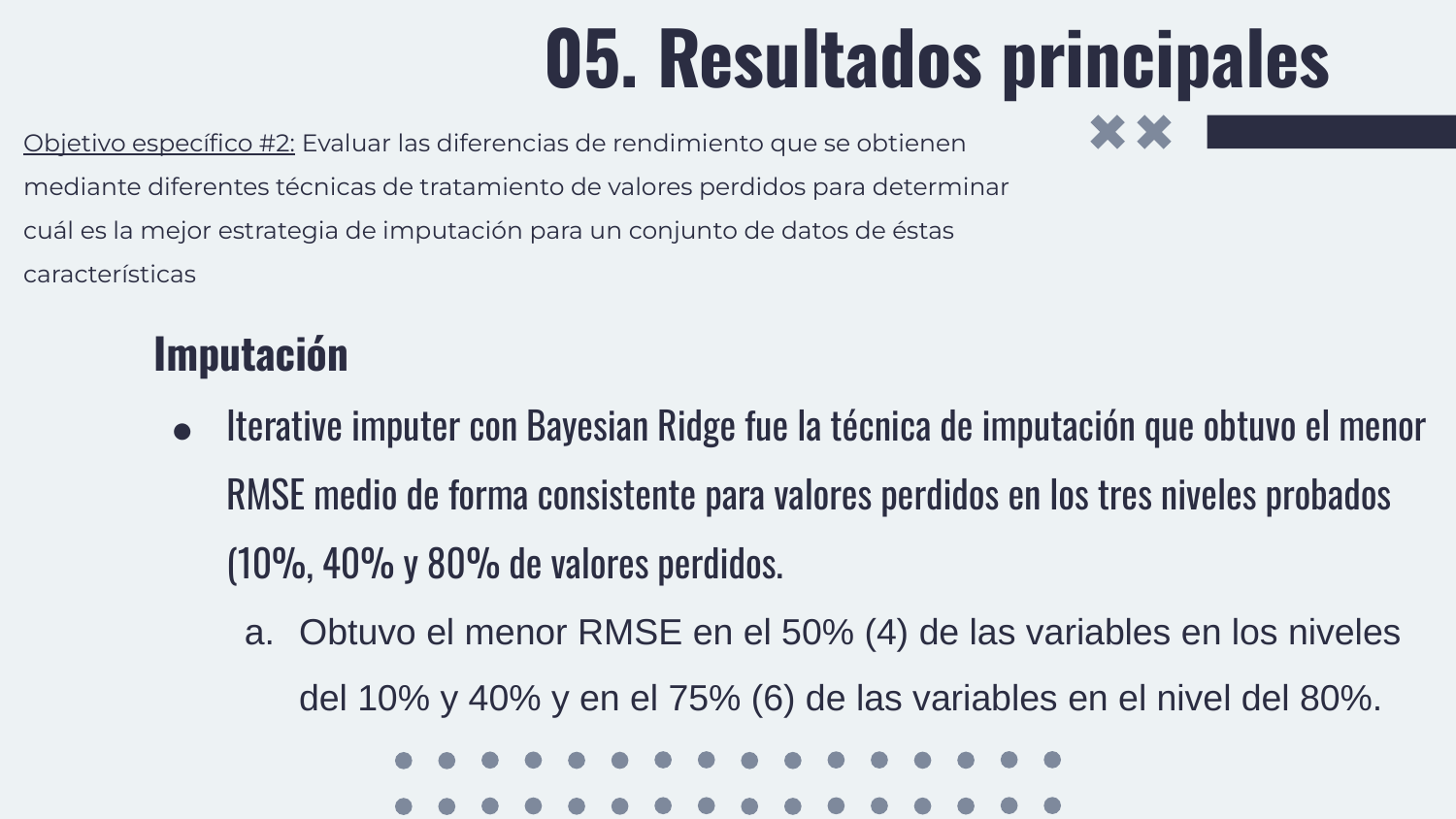

05. Resultados principales
Objetivo específico #2: Evaluar las diferencias de rendimiento que se obtienen mediante diferentes técnicas de tratamiento de valores perdidos para determinar cuál es la mejor estrategia de imputación para un conjunto de datos de éstas características
# Imputación
Iterative imputer con Bayesian Ridge fue la técnica de imputación que obtuvo el menor RMSE medio de forma consistente para valores perdidos en los tres niveles probados (10%, 40% y 80% de valores perdidos.
Obtuvo el menor RMSE en el 50% (4) de las variables en los niveles del 10% y 40% y en el 75% (6) de las variables en el nivel del 80%.